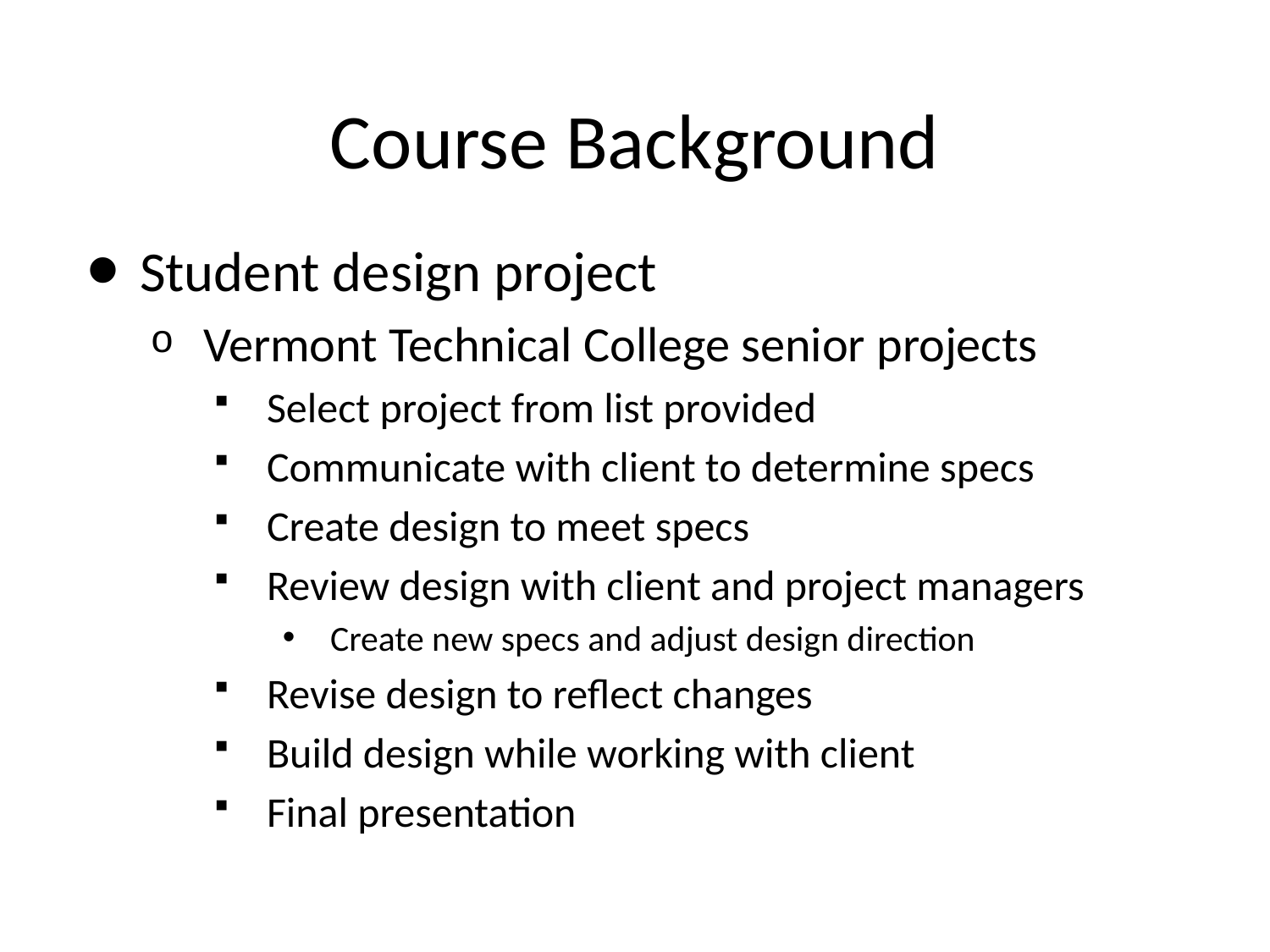

# Course Background
Student design project
Vermont Technical College senior projects
Select project from list provided
Communicate with client to determine specs
Create design to meet specs
Review design with client and project managers
Create new specs and adjust design direction
Revise design to reflect changes
Build design while working with client
Final presentation